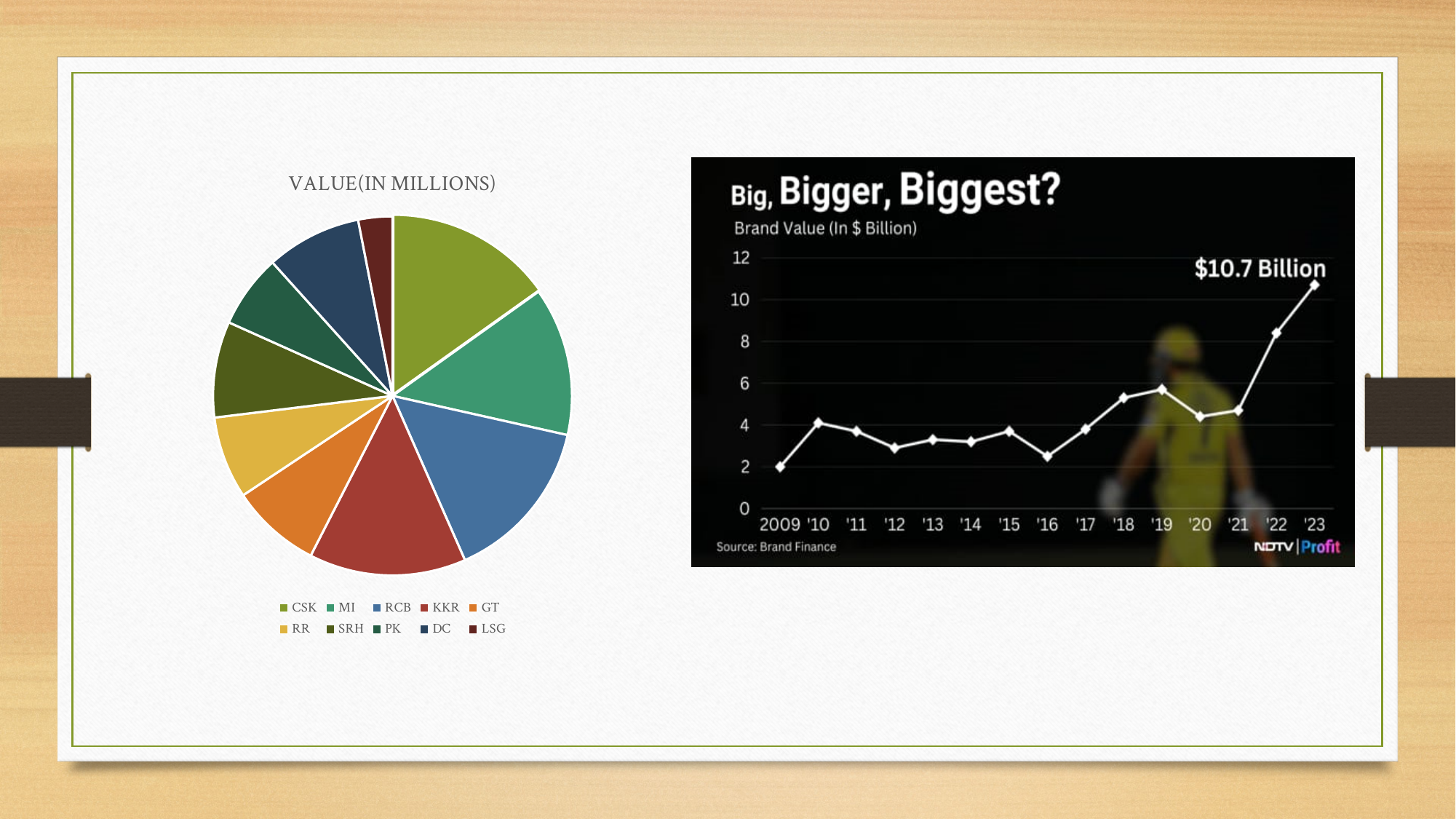

### Chart:

| Category | VALUE(IN MILLIONS) |
|---|---|
| CSK | 231.0 |
| MI | 204.0 |
| RCB | 227.0 |
| KKR | 216.0 |
| GT | 124.0 |
| RR | 113.0 |
| SRH | 132.0 |
| PK | 101.0 |
| DC | 131.0 |
| LSG | 47.0 |

### Chart

| Category |
|---|